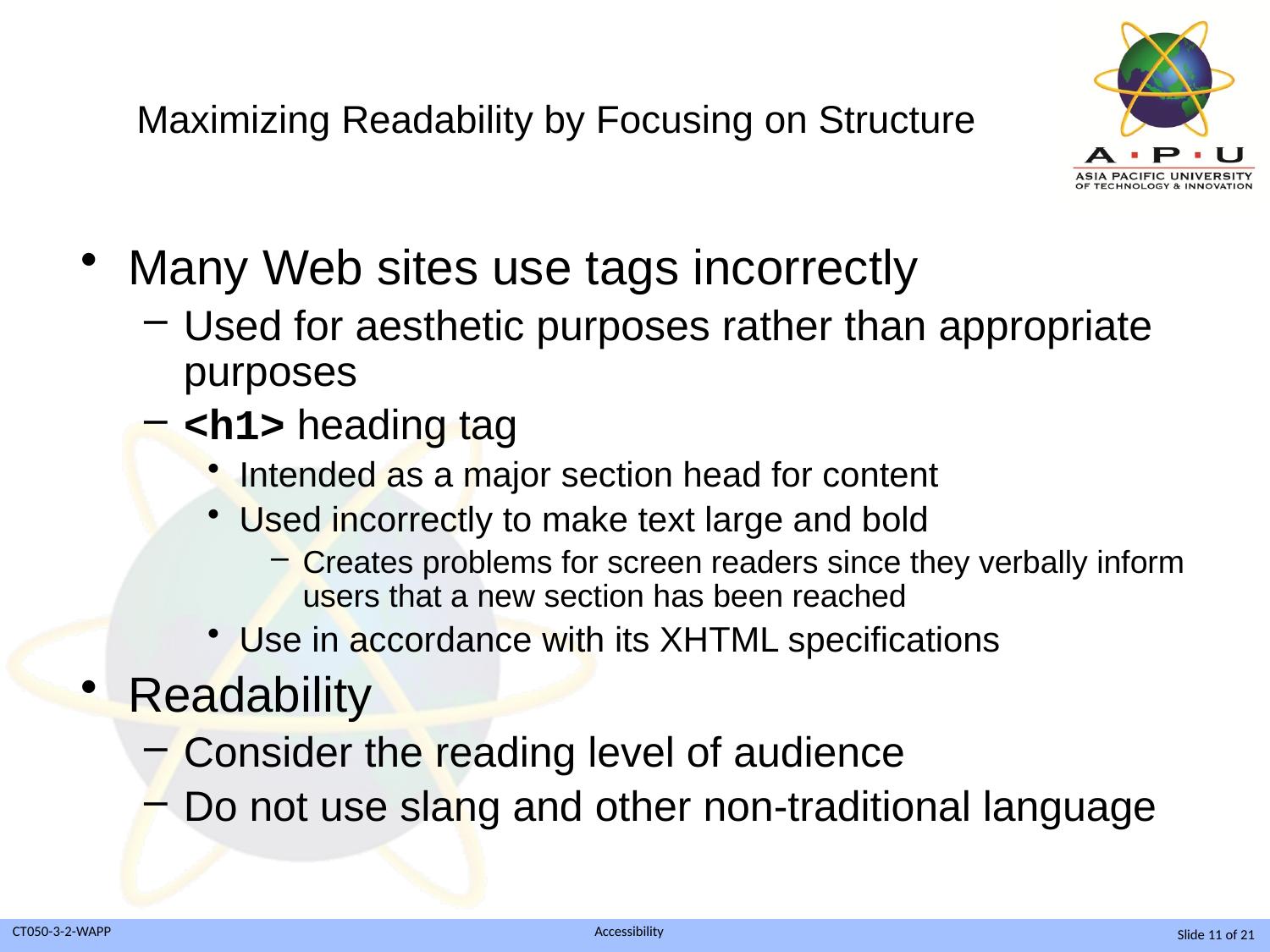

# Maximizing Readability by Focusing on Structure
Many Web sites use tags incorrectly
Used for aesthetic purposes rather than appropriate purposes
<h1> heading tag
Intended as a major section head for content
Used incorrectly to make text large and bold
Creates problems for screen readers since they verbally inform users that a new section has been reached
Use in accordance with its XHTML specifications
Readability
Consider the reading level of audience
Do not use slang and other non-traditional language